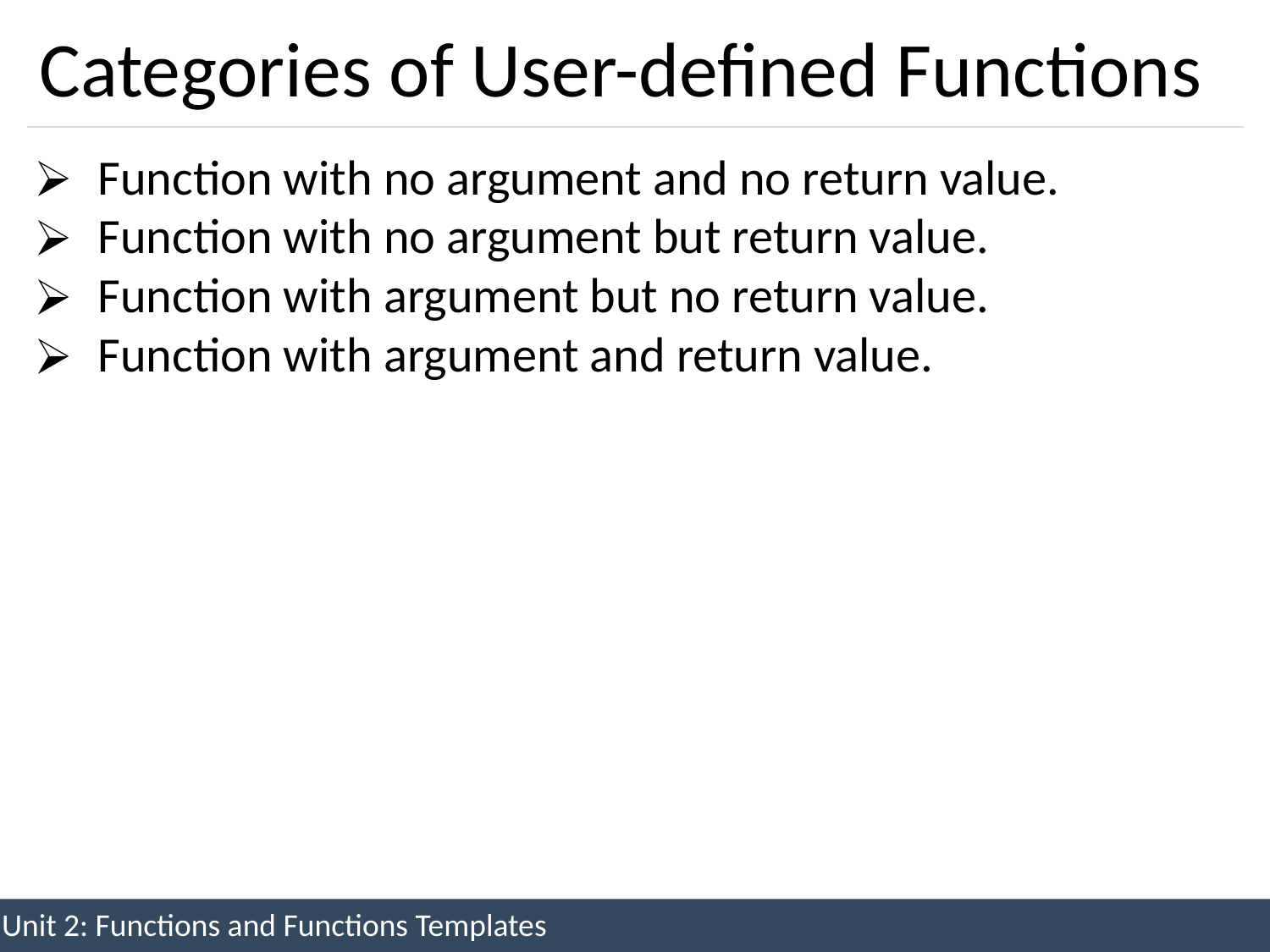

# Categories of User-defined Functions
Function with no argument and no return value.
Function with no argument but return value.
Function with argument but no return value.
Function with argument and return value.

Unit 2: Functions and Functions Templates

4